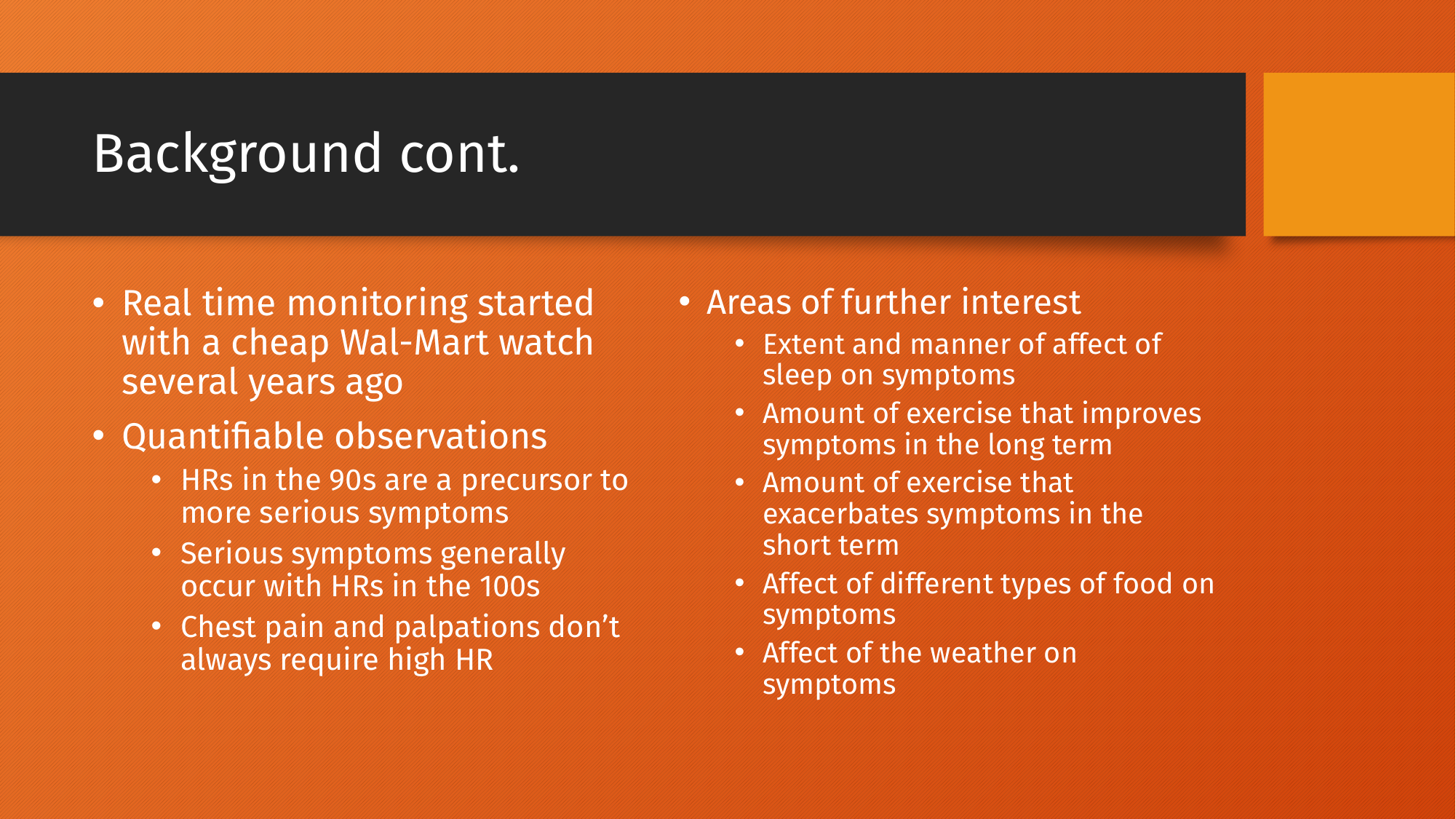

# Background cont.
Real time monitoring started with a cheap Wal-Mart watch several years ago
Quantifiable observations
HRs in the 90s are a precursor to more serious symptoms
Serious symptoms generally occur with HRs in the 100s
Chest pain and palpations don’t always require high HR

Areas of further interest
Extent and manner of affect of sleep on symptoms
Amount of exercise that improves symptoms in the long term
Amount of exercise that exacerbates symptoms in the short term
Affect of different types of food on symptoms
Affect of the weather on symptoms